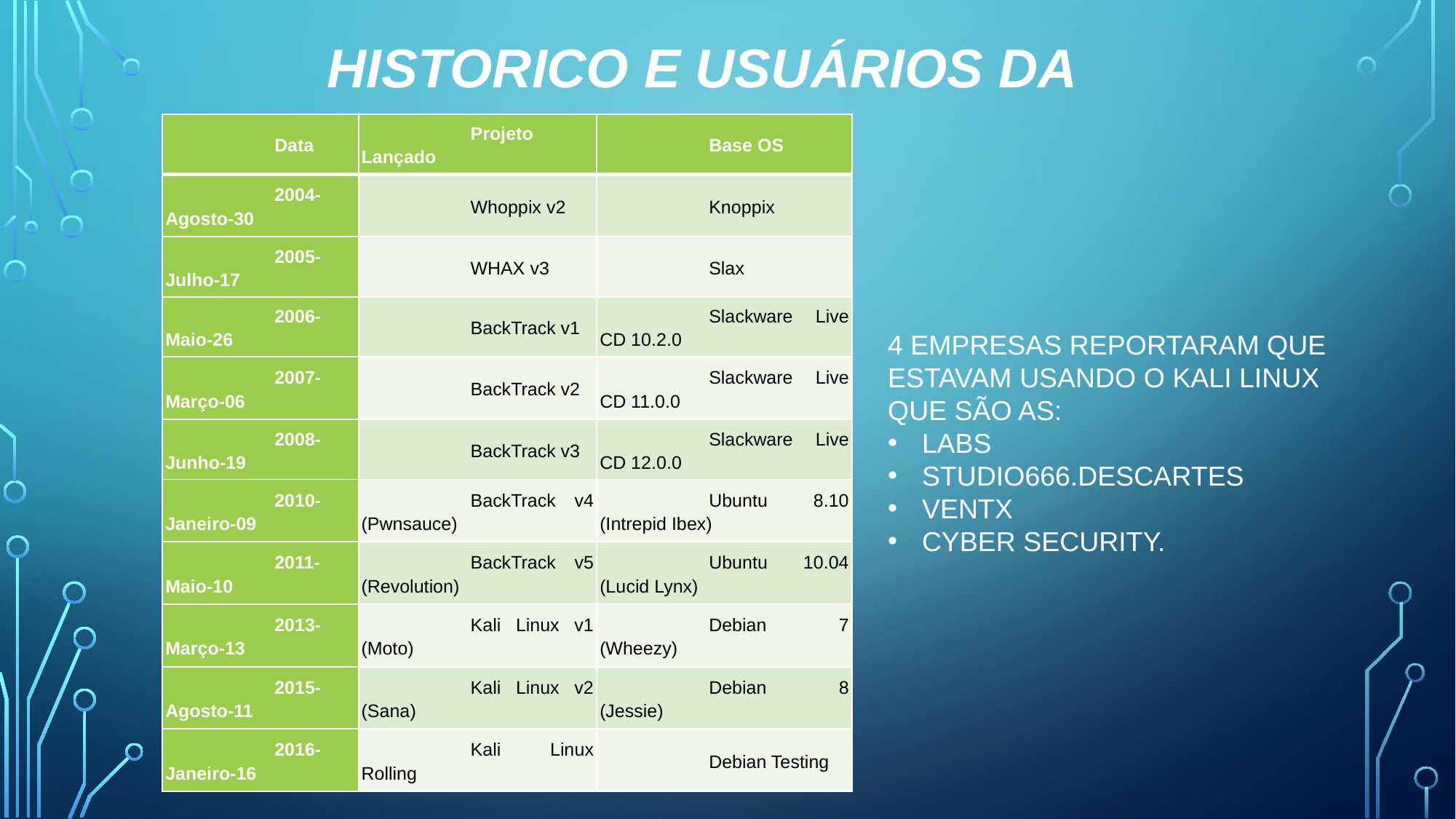

HISTORICO E USUÁRIOS DA DISTRO
| Data | Projeto Lançado | Base OS |
| --- | --- | --- |
| 2004-Agosto-30 | Whoppix v2 | Knoppix |
| 2005-Julho-17 | WHAX v3 | Slax |
| 2006-Maio-26 | BackTrack v1 | Slackware Live CD 10.2.0 |
| 2007-Março-06 | BackTrack v2 | Slackware Live CD 11.0.0 |
| 2008-Junho-19 | BackTrack v3 | Slackware Live CD 12.0.0 |
| 2010-Janeiro-09 | BackTrack v4 (Pwnsauce) | Ubuntu 8.10 (Intrepid Ibex) |
| 2011-Maio-10 | BackTrack v5 (Revolution) | Ubuntu 10.04 (Lucid Lynx) |
| 2013-Março-13 | Kali Linux v1 (Moto) | Debian 7 (Wheezy) |
| 2015-Agosto-11 | Kali Linux v2 (Sana) | Debian 8 (Jessie) |
| 2016-Janeiro-16 | Kali Linux Rolling | Debian Testing |
4 EMPRESAS REPORTARAM QUE ESTAVAM USANDO O KALI LINUX QUE SÃO AS:
LABS
STUDIO666.DESCARTES
VENTX
CYBER SECURITY.